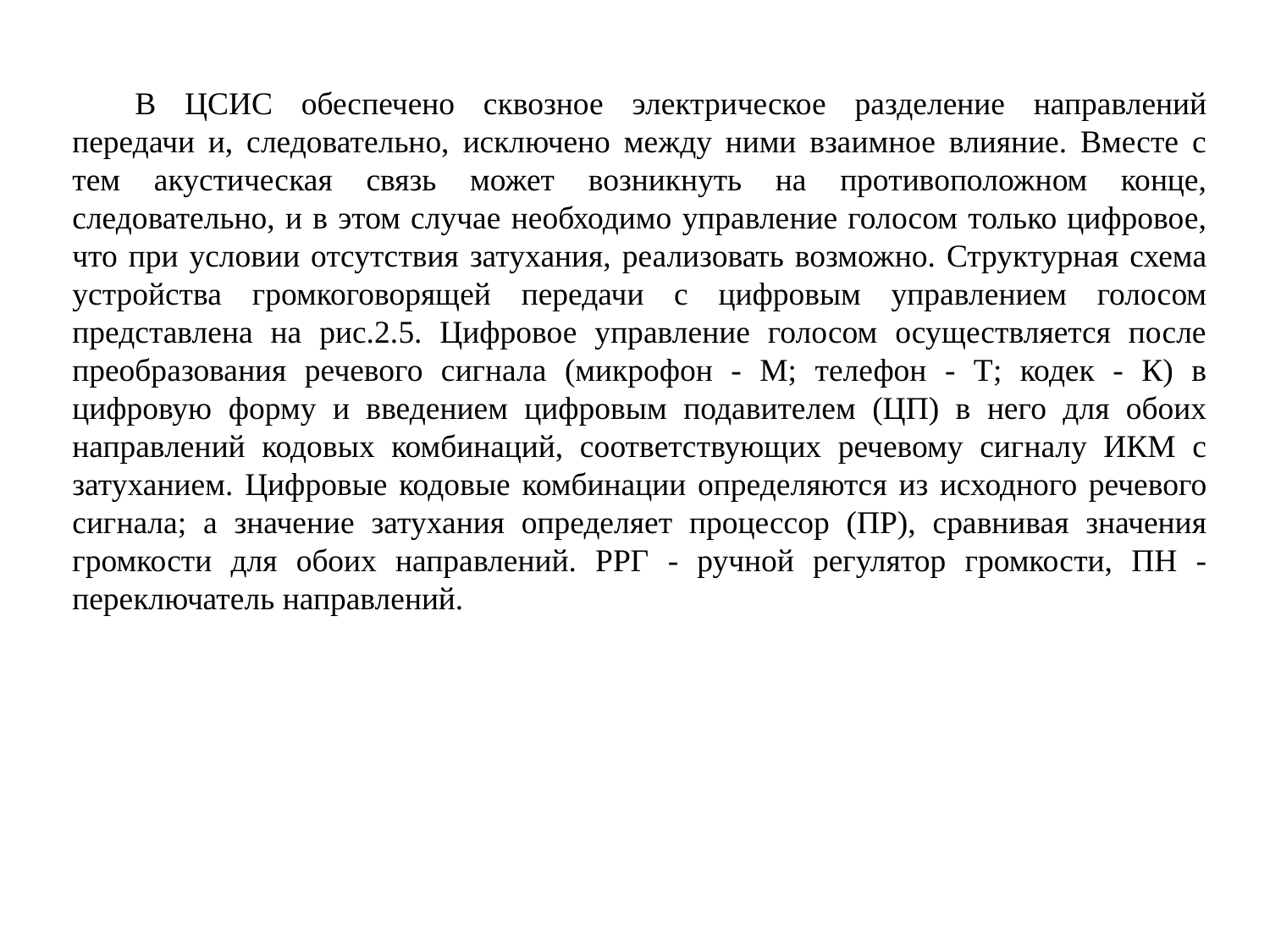

В ЦСИС обеспечено сквозное электрическое разделение направлений передачи и, следовательно, исключено между ними взаимное влияние. Вместе с тем акустическая связь может возникнуть на противоположном конце, следовательно, и в этом случае необходимо управление голосом только цифровое, что при условии отсутствия затухания, реализовать возможно. Структурная схема устройства громкоговорящей передачи с цифровым управлением голосом представлена на рис.2.5. Цифровое управление голосом осуществляется после преобразования речевого сигнала (микрофон - М; телефон - Т; кодек - К) в цифровую форму и введением цифровым подавителем (ЦП) в него для обоих направлений кодовых комбинаций, соответствующих речевому сигналу ИКМ с затуханием. Цифровые кодовые комбинации определяются из исходного речевого сигнала; а значение затухания определяет процессор (ПР), сравнивая значения громкости для обоих направлений. РРГ - ручной регулятор громкости, ПН - переключатель направлений.